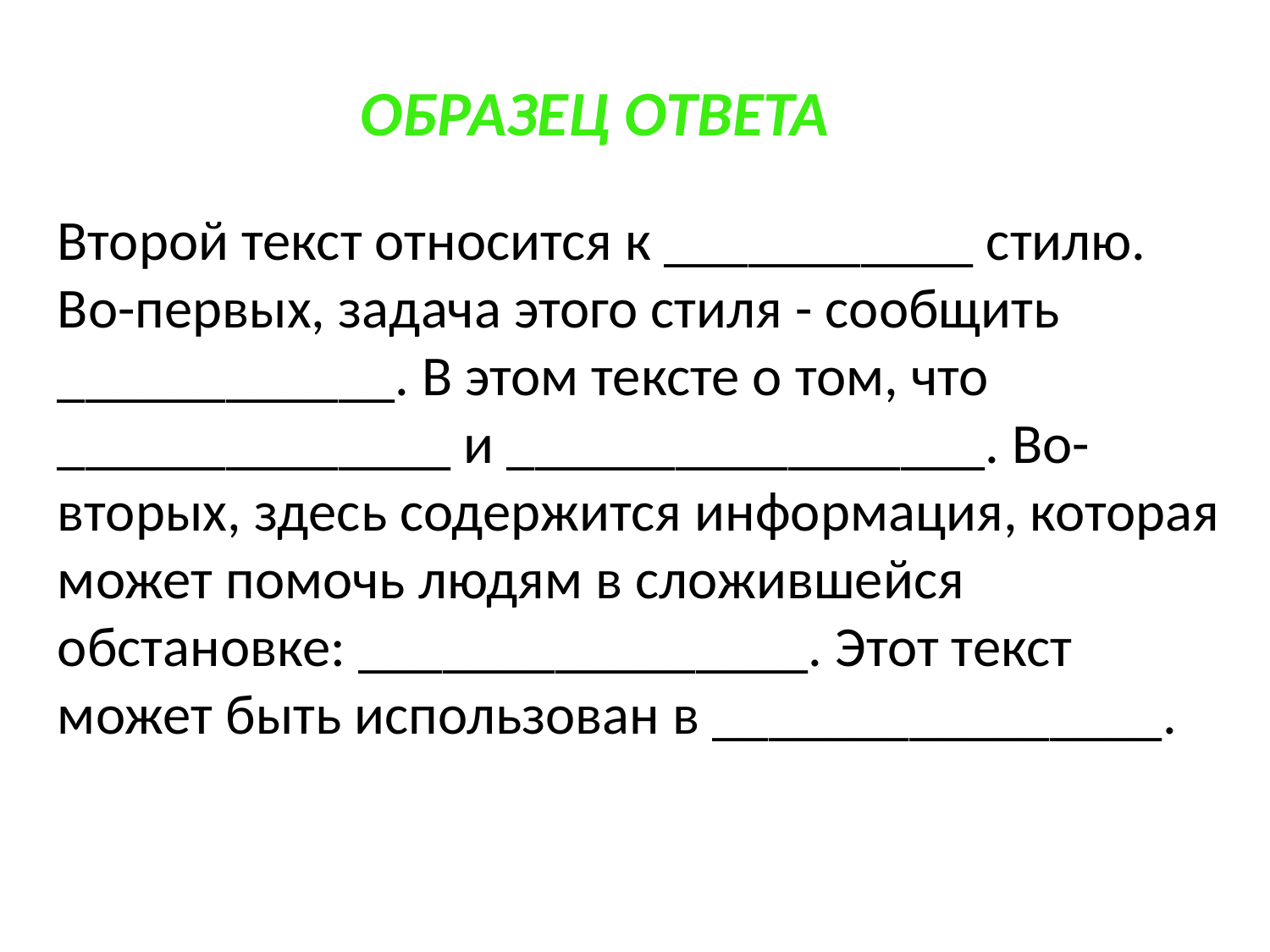

ОБРАЗЕЦ ОТВЕТА
Второй текст относится к ___________ стилю. Во-первых, задача этого стиля - сообщить ____________. В этом тексте о том, что ______________ и _________________. Во-вторых, здесь содержится информация, которая может помочь людям в сложившейся обстановке: ________________. Этот текст может быть использован в ________________.